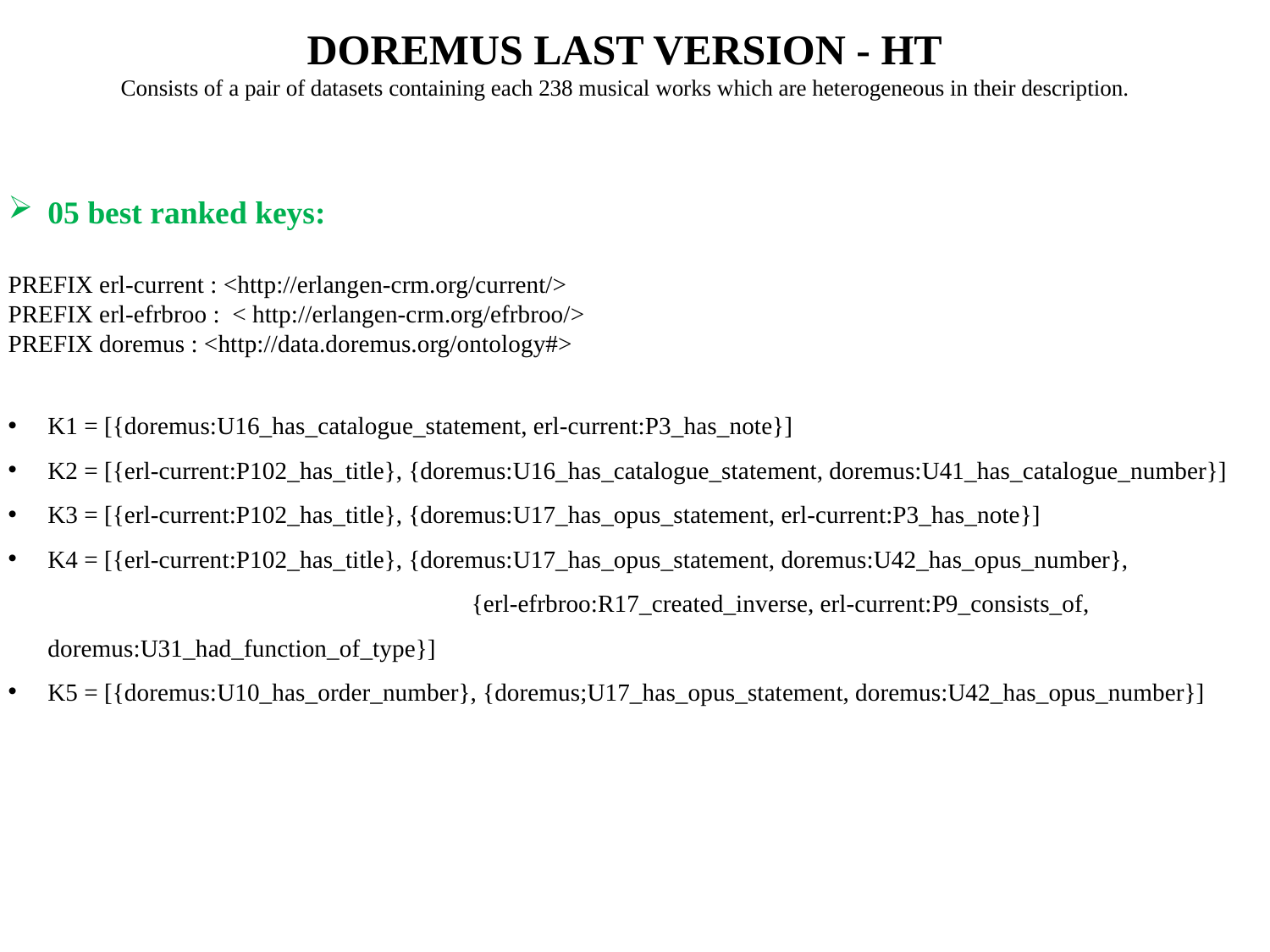

DOREMUS LAST VERSION - HT
Consists of a pair of datasets containing each 238 musical works which are heterogeneous in their description.
05 best ranked keys:

PREFIX erl-current : <http://erlangen-crm.org/current/>
PREFIX erl-efrbroo :  < http://erlangen-crm.org/efrbroo/>
PREFIX doremus : <http://data.doremus.org/ontology#>

K1 = [{doremus:U16_has_catalogue_statement, erl-current:P3_has_note}]
K2 = [{erl-current:P102_has_title}, {doremus:U16_has_catalogue_statement, doremus:U41_has_catalogue_number}]
K3 = [{erl-current:P102_has_title}, {doremus:U17_has_opus_statement, erl-current:P3_has_note}]
K4 = [{erl-current:P102_has_title}, {doremus:U17_has_opus_statement, doremus:U42_has_opus_number},                                                                                          {erl-efrbroo:R17_created_inverse, erl-current:P9_consists_of, doremus:U31_had_function_of_type}]
K5 = [{doremus:U10_has_order_number}, {doremus;U17_has_opus_statement, doremus:U42_has_opus_number}]